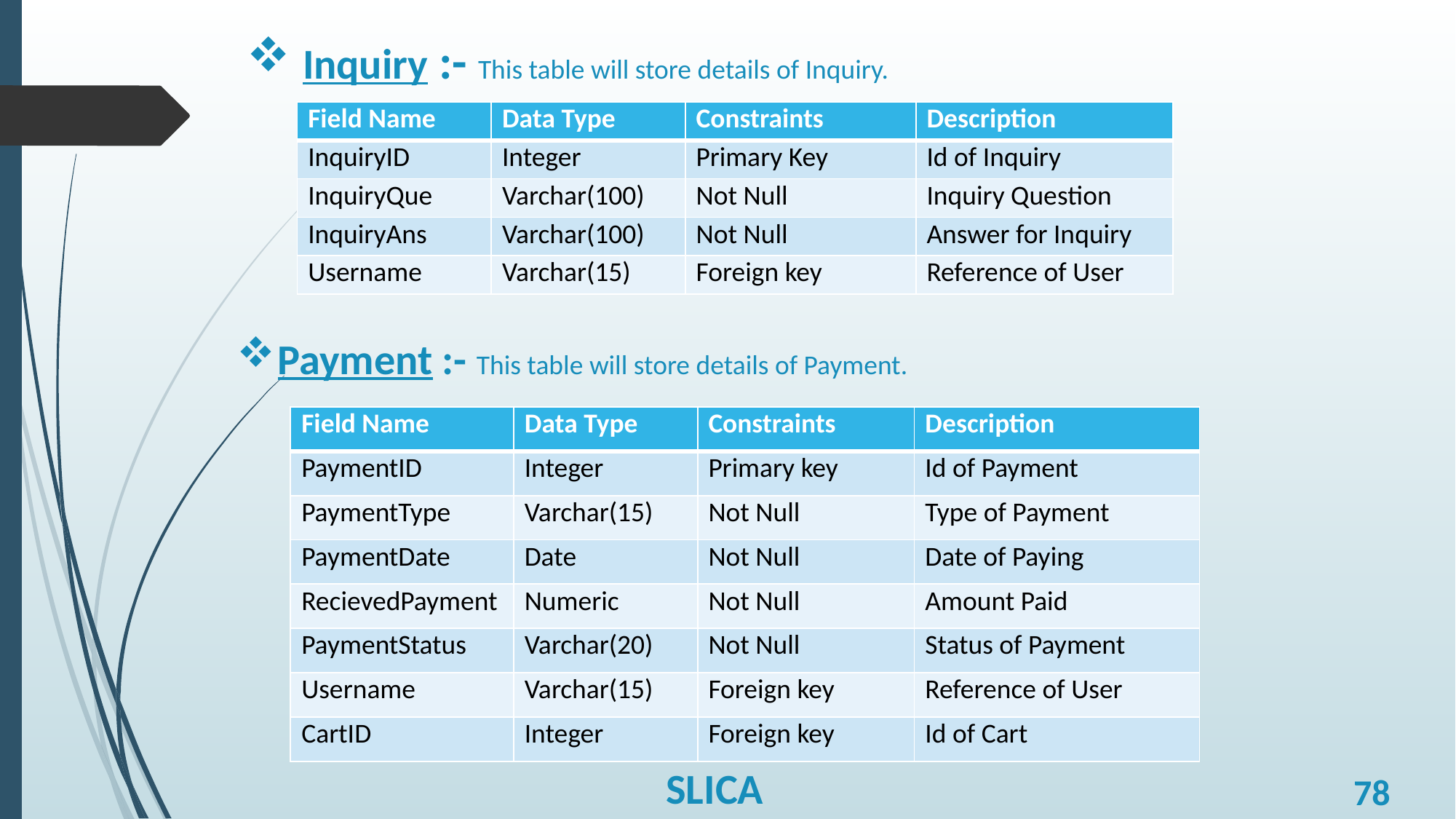

Inquiry :- This table will store details of Inquiry.

| Field Name | Data Type | Constraints | Description |
| --- | --- | --- | --- |
| InquiryID | Integer | Primary Key | Id of Inquiry |
| InquiryQue | Varchar(100) | Not Null | Inquiry Question |
| InquiryAns | Varchar(100) | Not Null | Answer for Inquiry |
| Username | Varchar(15) | Foreign key | Reference of User |
Payment :- This table will store details of Payment.

| Field Name | Data Type | Constraints | Description |
| --- | --- | --- | --- |
| PaymentID | Integer | Primary key | Id of Payment |
| PaymentType | Varchar(15) | Not Null | Type of Payment |
| PaymentDate | Date | Not Null | Date of Paying |
| RecievedPayment | Numeric | Not Null | Amount Paid |
| PaymentStatus | Varchar(20) | Not Null | Status of Payment |
| Username | Varchar(15) | Foreign key | Reference of User |
| CartID | Integer | Foreign key | Id of Cart |
SLICA
78